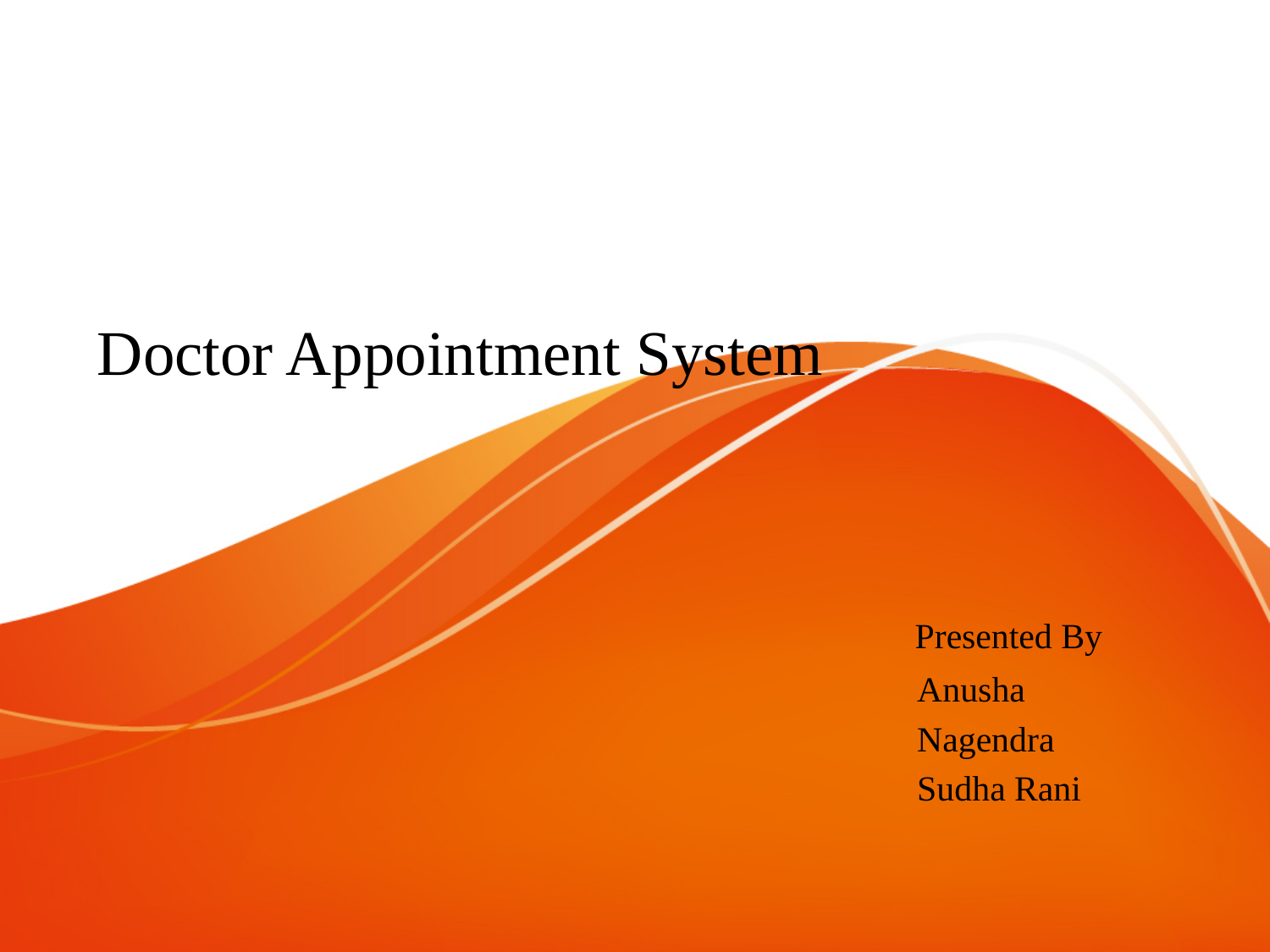

# Doctor Appointment System
         Presented By
              Anusha
              Nagendra
              Sudha Rani